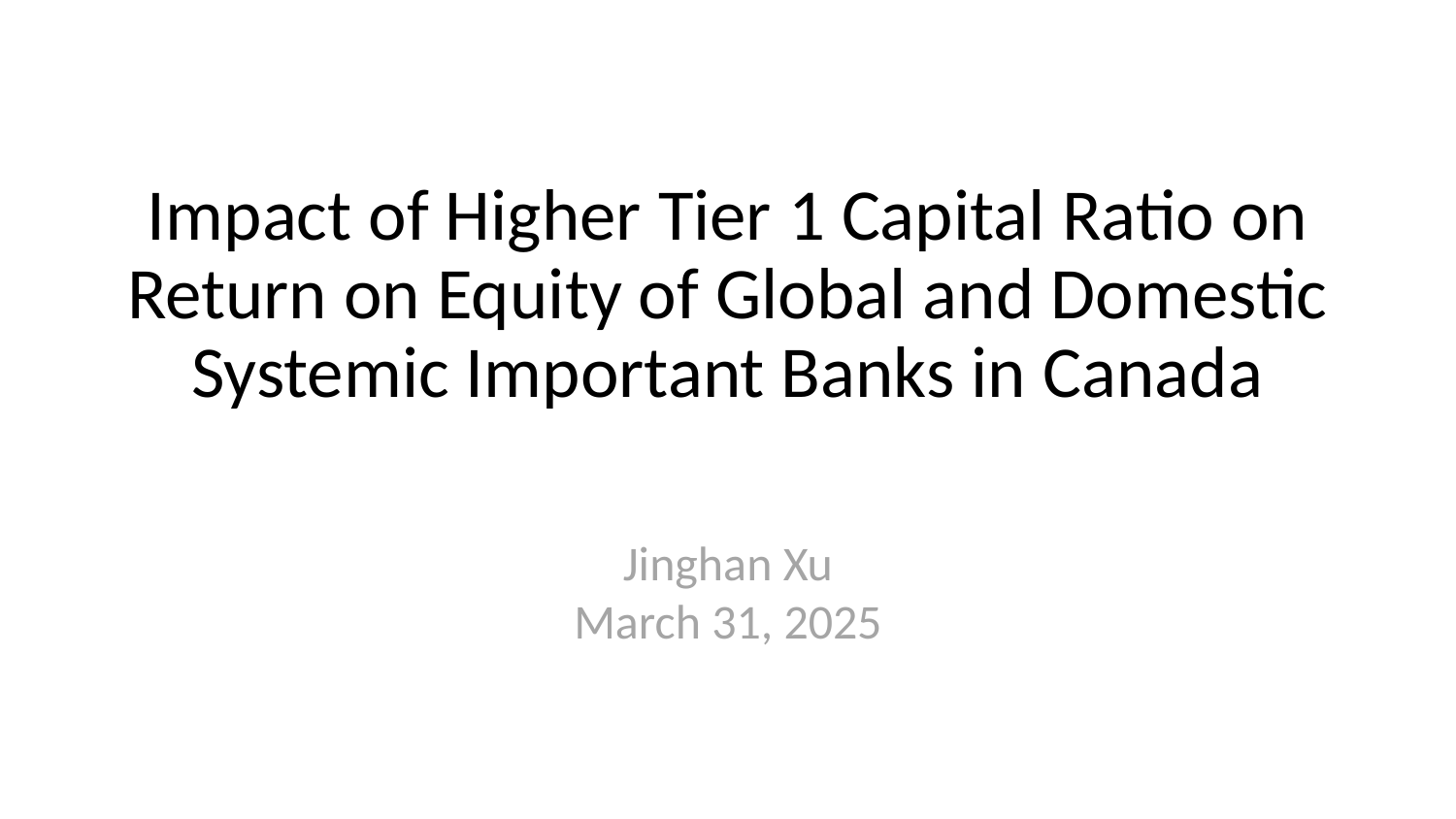

# Impact of Higher Tier 1 Capital Ratio on Return on Equity of Global and Domestic Systemic Important Banks in Canada
Jinghan Xu
March 31, 2025